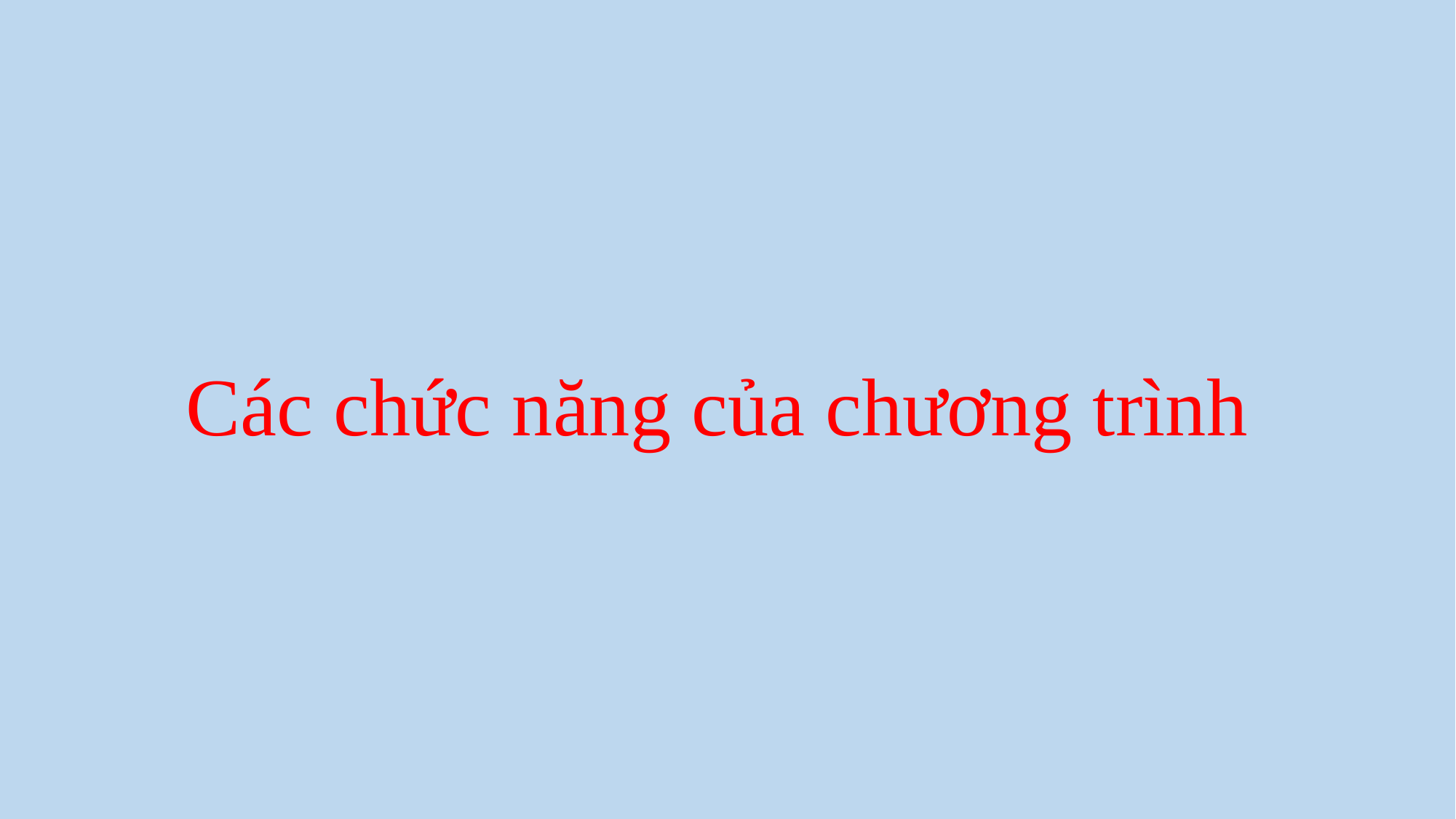

# Các chức năng của chương trình